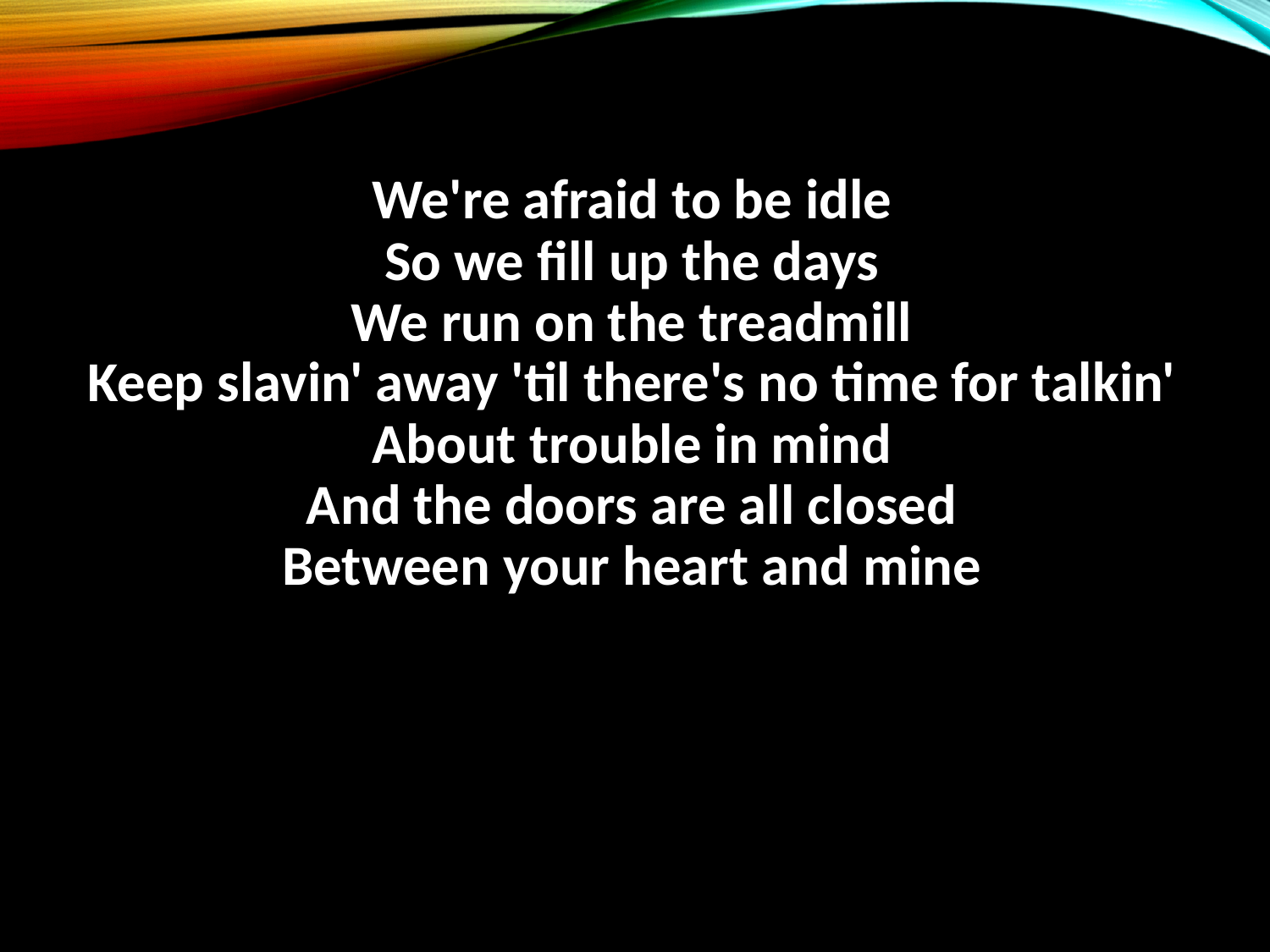

We're afraid to be idle
So we fill up the days
We run on the treadmill
Keep slavin' away 'til there's no time for talkin'
About trouble in mind
And the doors are all closed
Between your heart and mine